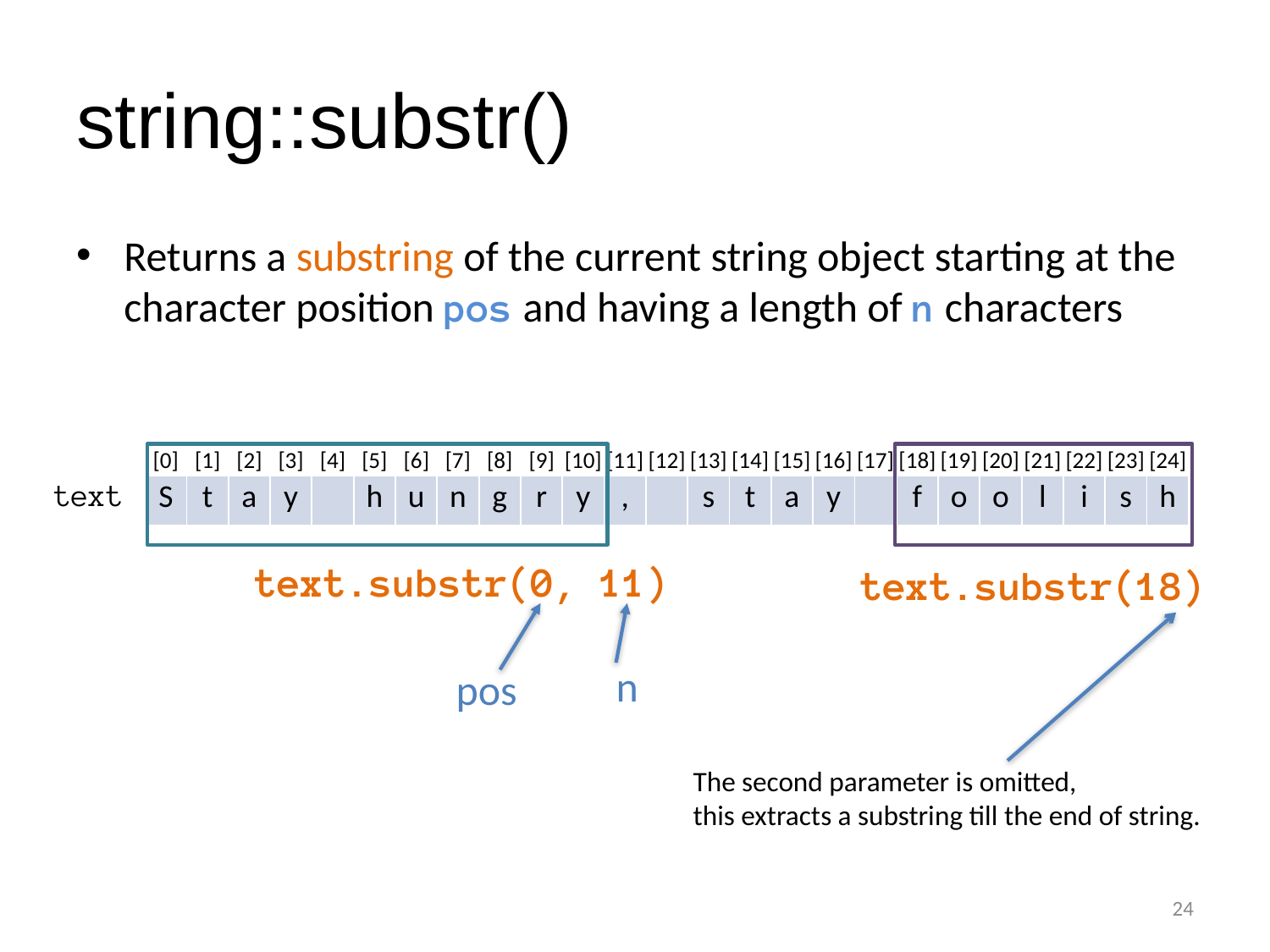

# string::substr()
Returns a substring of the current string object starting at the character position pos and having a length of n characters

| [0] | [1] | [2] | [3] | [4] | [5] | [6] | [7] | [8] | [9] | [10] | [11] | [12] | [13] | [14] | [15] | [16] | [17] | [18] | [19] | [20] | [21] | [22] | [23] | [24] |
| --- | --- | --- | --- | --- | --- | --- | --- | --- | --- | --- | --- | --- | --- | --- | --- | --- | --- | --- | --- | --- | --- | --- | --- | --- |
| S | t | a | y |  | h | u | n | g | r | y | , |  | s | t | a | y |  | f | o | o | l | i | s | h |

text
text.substr(0, 11)
text.substr(18)
n
pos
The second parameter is omitted,
this extracts a substring till the end of string.
24